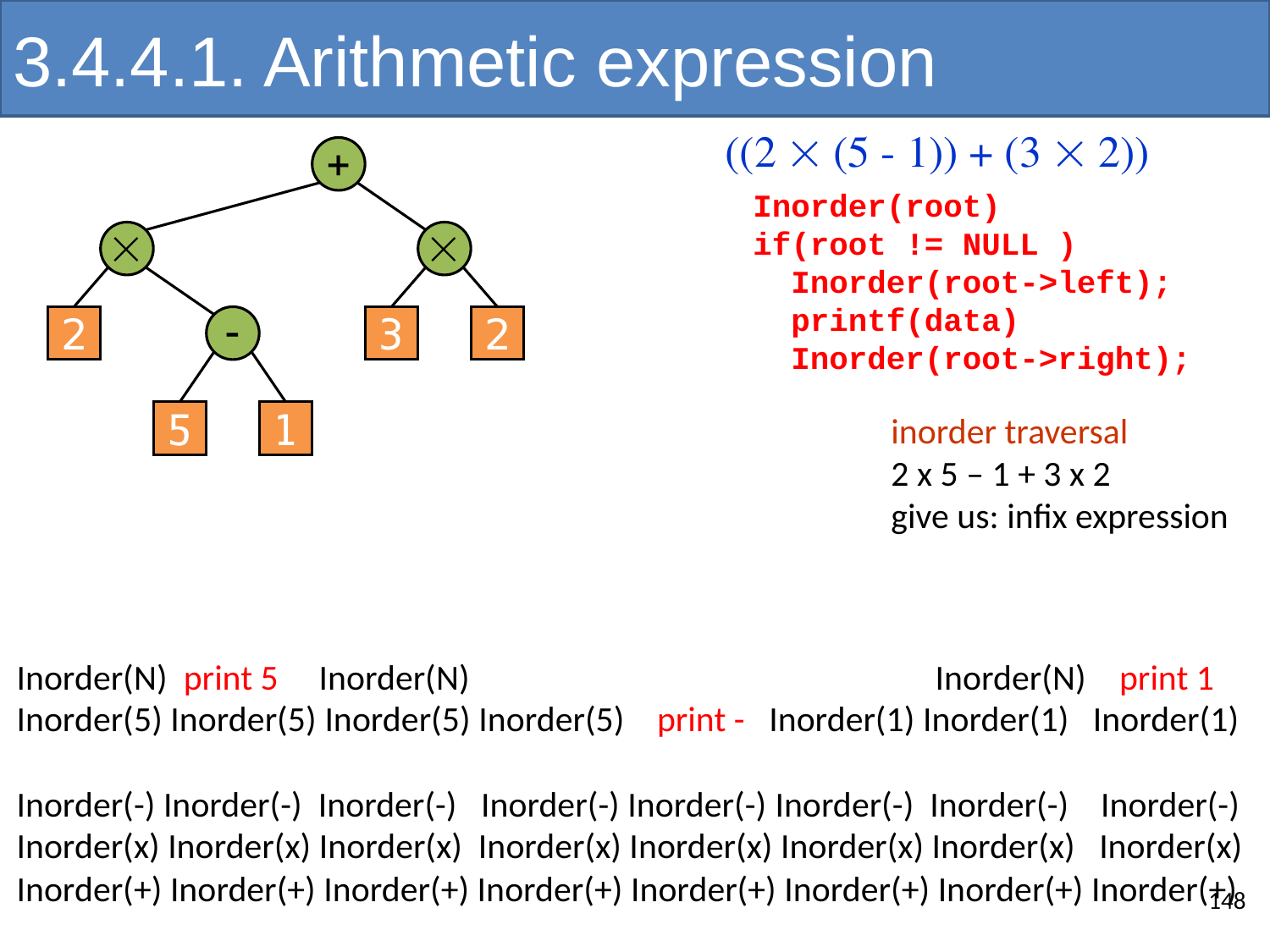

# 3.4.4.1. Arithmetic expression
                                                       ((2 × (5 - 1)) + (3 × 2))
+
×
×
2
−
3
2
5
1
Inorder(root)
if(root != NULL )
  Inorder(root->left);
  printf(data)
  Inorder(root->right);

inorder traversal
2 x 5 – 1 + 3 x 2
give us: infix expression
Inorder(N)  print 5     Inorder(N)                                                          Inorder(N)    print 1
Inorder(5) Inorder(5) Inorder(5) Inorder(5)    print -   Inorder(1) Inorder(1)   Inorder(1)
Inorder(-) Inorder(-)  Inorder(-)   Inorder(-) Inorder(-) Inorder(-)  Inorder(-)    Inorder(-)
Inorder(x) Inorder(x) Inorder(x)  Inorder(x) Inorder(x) Inorder(x) Inorder(x)   Inorder(x)
Inorder(+) Inorder(+) Inorder(+) Inorder(+) Inorder(+) Inorder(+) Inorder(+) Inorder(+)
148